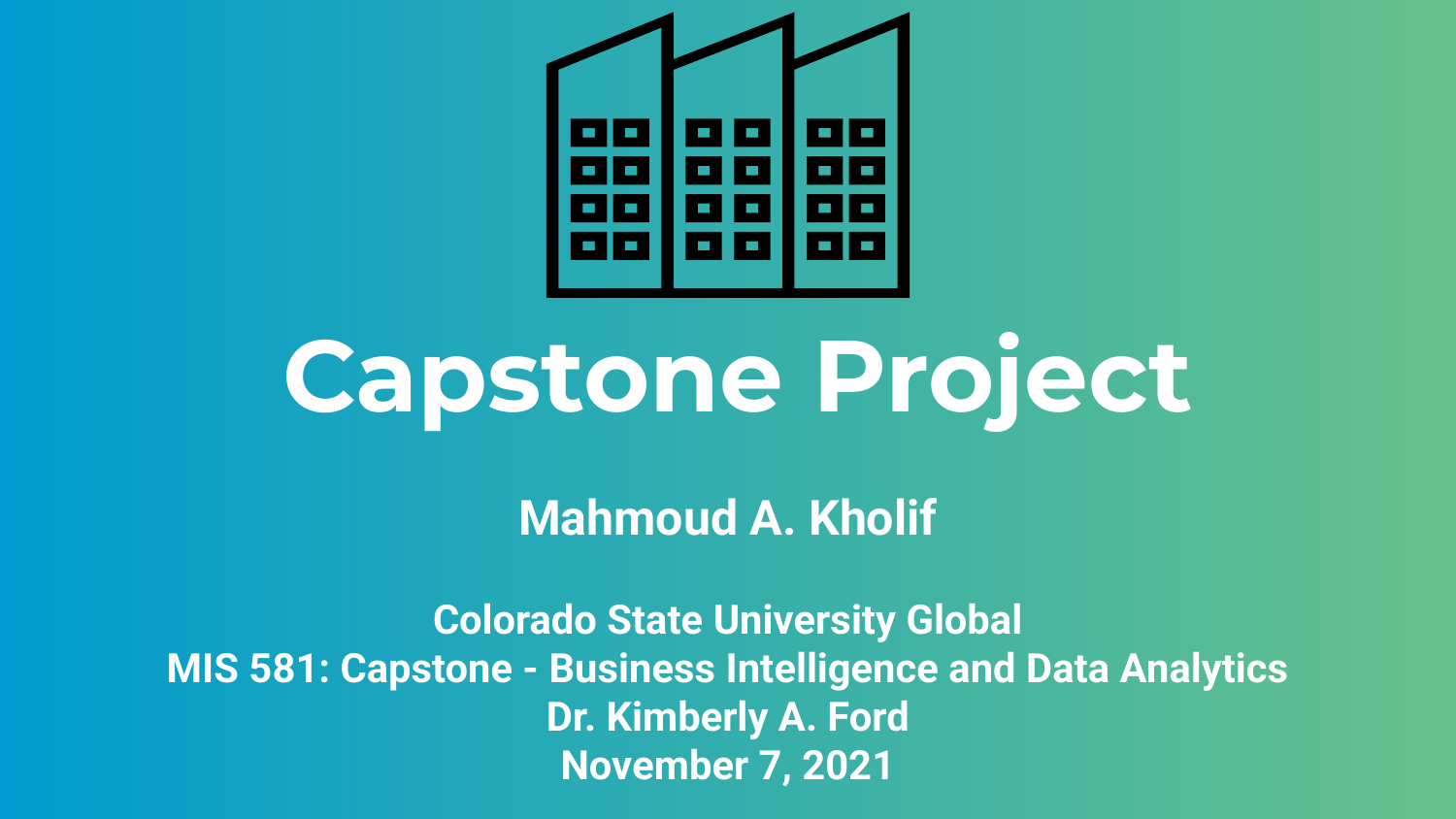

Capstone Project
Mahmoud A. Kholif

Colorado State University Global
MIS 581: Capstone - Business Intelligence and Data Analytics
Dr. Kimberly A. Ford
November 7, 2021